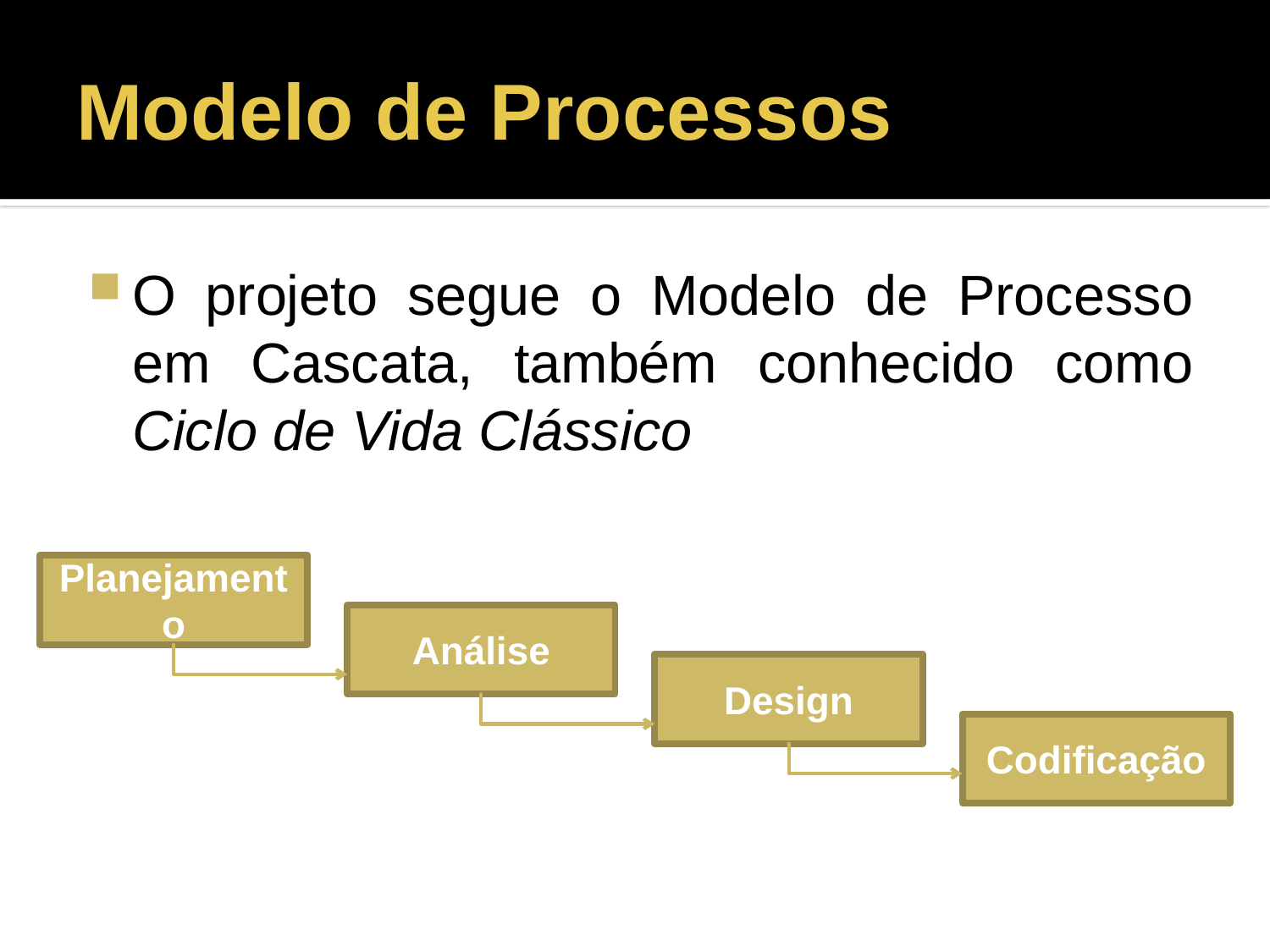

# Modelo de Processos
O projeto segue o Modelo de Processo em Cascata, também conhecido como Ciclo de Vida Clássico
Planejamento
Análise
Design
Codificação